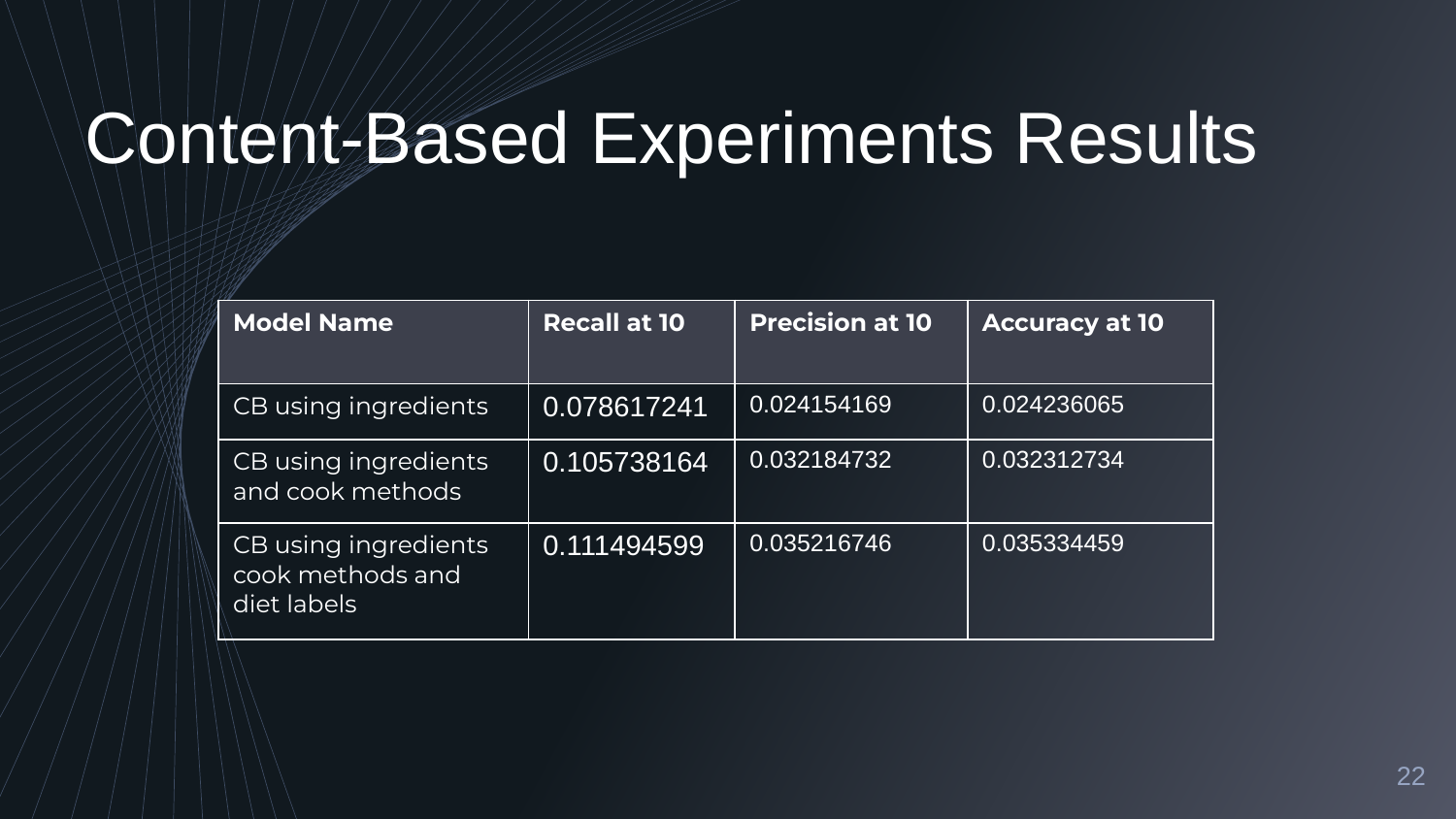

Content-Based Experiments Results
| Model Name | Recall at 10 | Precision at 10 | Accuracy at 10 |
| --- | --- | --- | --- |
| CB using ingredients | 0.078617241 | 0.024154169 | 0.024236065 |
| CB using ingredients and cook methods | 0.105738164 | 0.032184732 | 0.032312734 |
| CB using ingredients cook methods and diet labels | 0.111494599 | 0.035216746 | 0.035334459 |
22